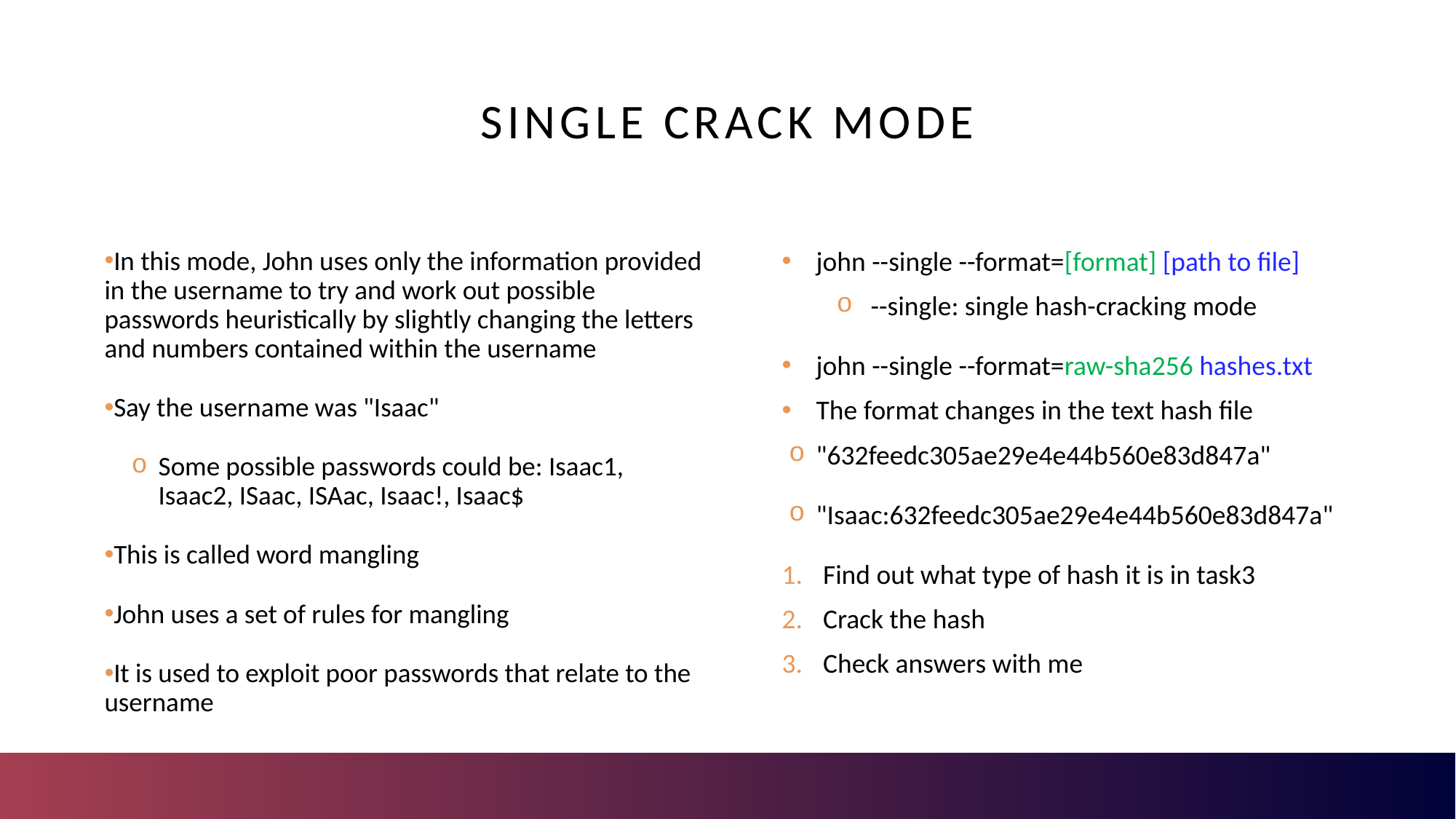

# Single crack mode
In this mode, John uses only the information provided in the username to try and work out possible passwords heuristically by slightly changing the letters and numbers contained within the username
Say the username was "Isaac"
Some possible passwords could be: Isaac1, Isaac2, ISaac, ISAac, Isaac!, Isaac$
This is called word mangling
John uses a set of rules for mangling
It is used to exploit poor passwords that relate to the username
john --single --format=[format] [path to file]
--single: single hash-cracking mode
john --single --format=raw-sha256 hashes.txt
The format changes in the text hash file
"632feedc305ae29e4e44b560e83d847a"
"Isaac:632feedc305ae29e4e44b560e83d847a"
Find out what type of hash it is in task3
Crack the hash
Check answers with me